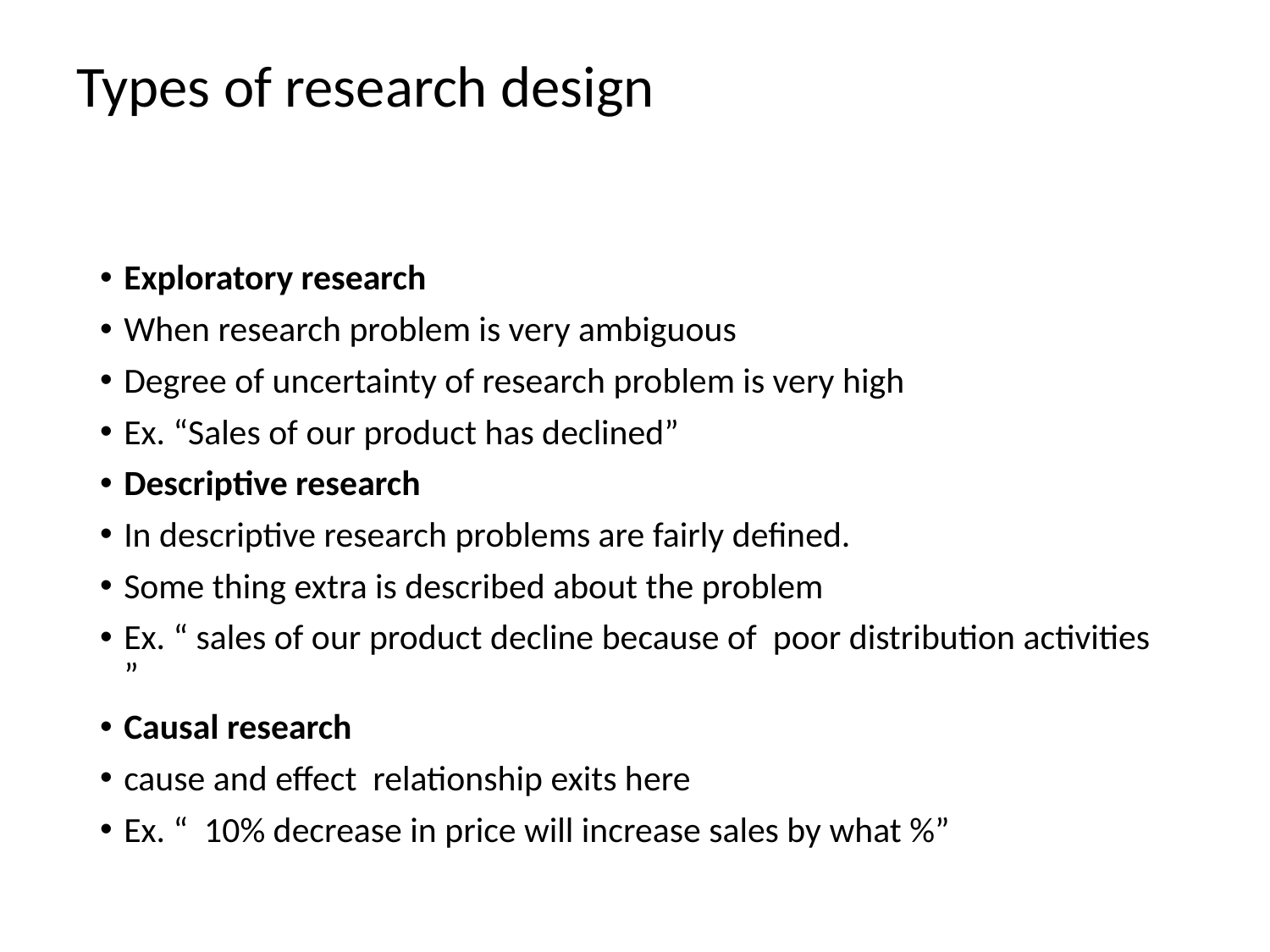

# Types of research design
Exploratory research
When research problem is very ambiguous
Degree of uncertainty of research problem is very high
Ex. “Sales of our product has declined”
Descriptive research
In descriptive research problems are fairly defined.
Some thing extra is described about the problem
Ex. “ sales of our product decline because of  poor distribution activities  ”
Causal research
cause and effect  relationship exits here
Ex. “  10% decrease in price will increase sales by what %”